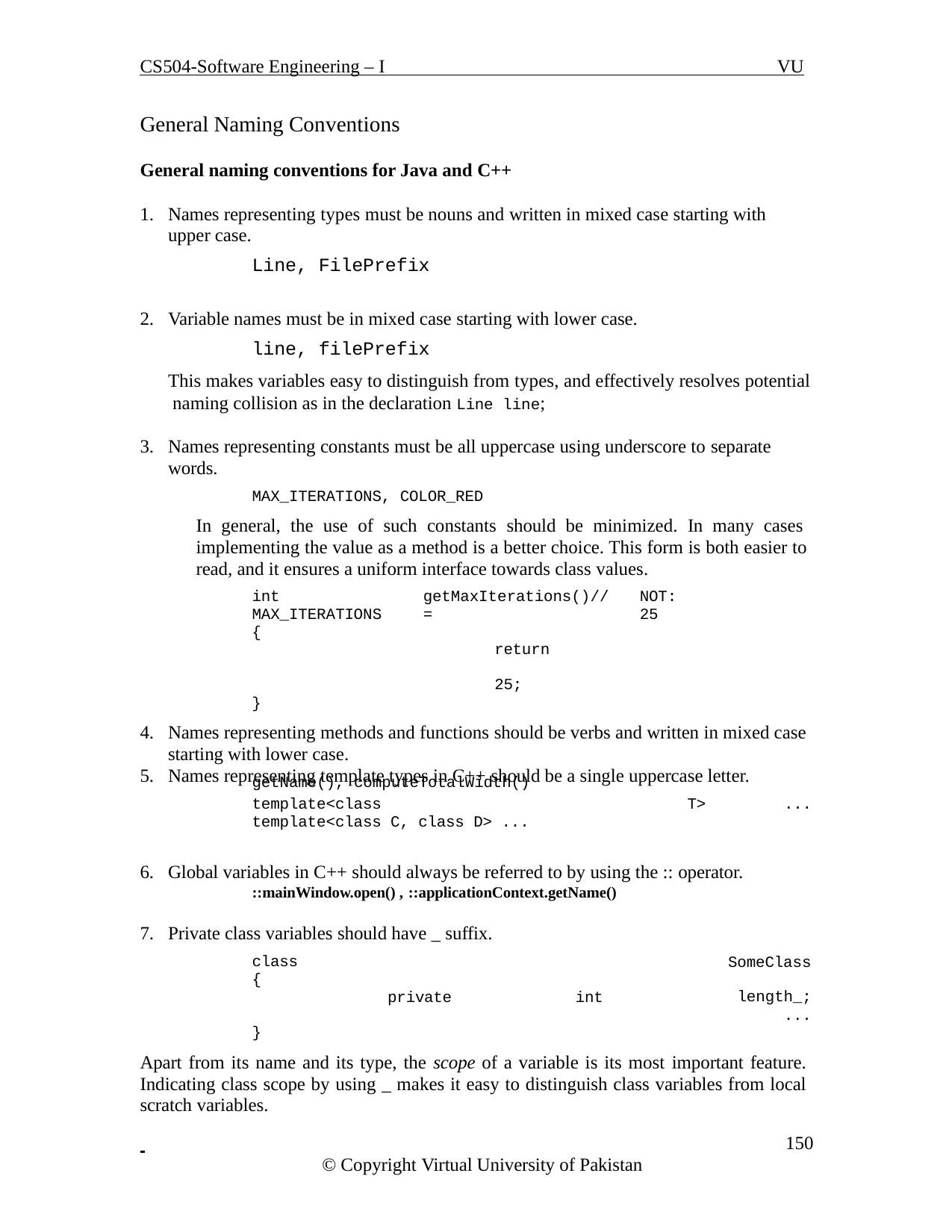

CS504-Software Engineering – I
VU

General Naming Conventions

General naming conventions for Java and C++

Names representing types must be nouns and written in mixed case starting with  upper case.
Line, FilePrefix

Variable names must be in mixed case starting with lower case.
line, filePrefix
This makes variables easy to distinguish from types, and effectively resolves potential  naming collision as in the declaration Line line;

Names representing constants must be all uppercase using underscore to separate  words.
MAX_ITERATIONS, COLOR_RED
In general, the use of such constants should be minimized. In many cases  implementing the value as a method is a better choice. This form is both easier to  read, and it ensures a uniform interface towards class values.
int	getMaxIterations()//	NOT:	MAX_ITERATIONS	=	25
{
return	25;
}
Names representing methods and functions should be verbs and written in mixed case  starting with lower case.
getName(), computeTotalWidth()
5.   Names representing template types in C++ should be a single uppercase letter.
template<class	T>
template<class C, class D> ...
...
6.   Global variables in C++ should always be referred to by using the :: operator.
::mainWindow.open() , ::applicationContext.getName()
7.   Private class variables should have _ suffix.
class
{
private
SomeClass
int
length_;
...
}
Apart from its name and its type, the scope of a variable is its most important feature.  Indicating class scope by using _ makes it easy to distinguish class variables from local  scratch variables.
 	150
© Copyright Virtual University of Pakistan